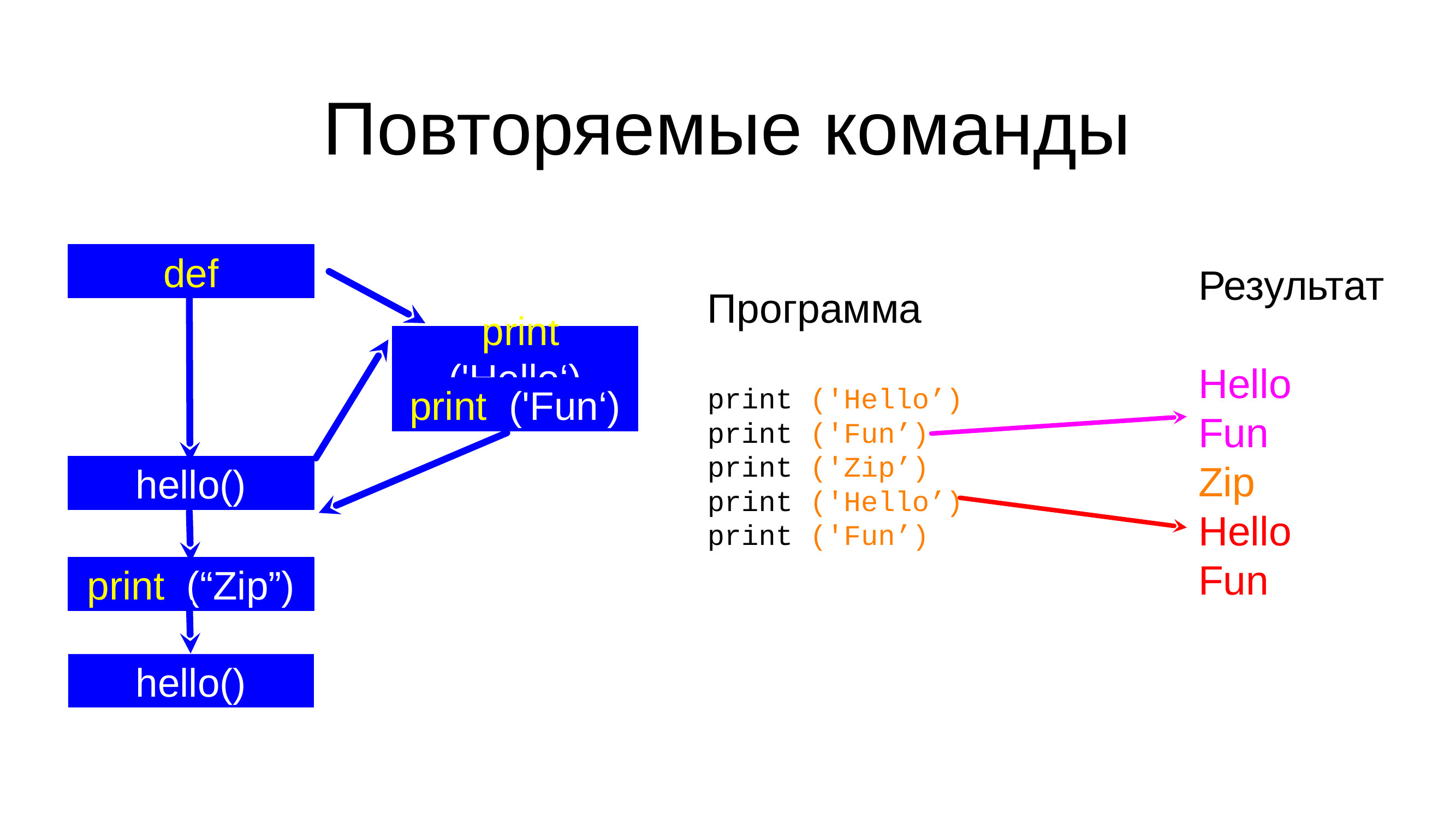

# Повторяемые команды
Программа:

print ('Hello’)
print ('Fun’)
print ('Zip’)
print ('Hello’)
print ('Fun’)
def
Результат:

Hello
Fun
Zip
Hello
Fun
hello():
  print  ('Hello‘)
print  ('Fun‘)
hello()
print  (“Zip”)
hello()
Многократно используемые части кода мы называем “функциями”